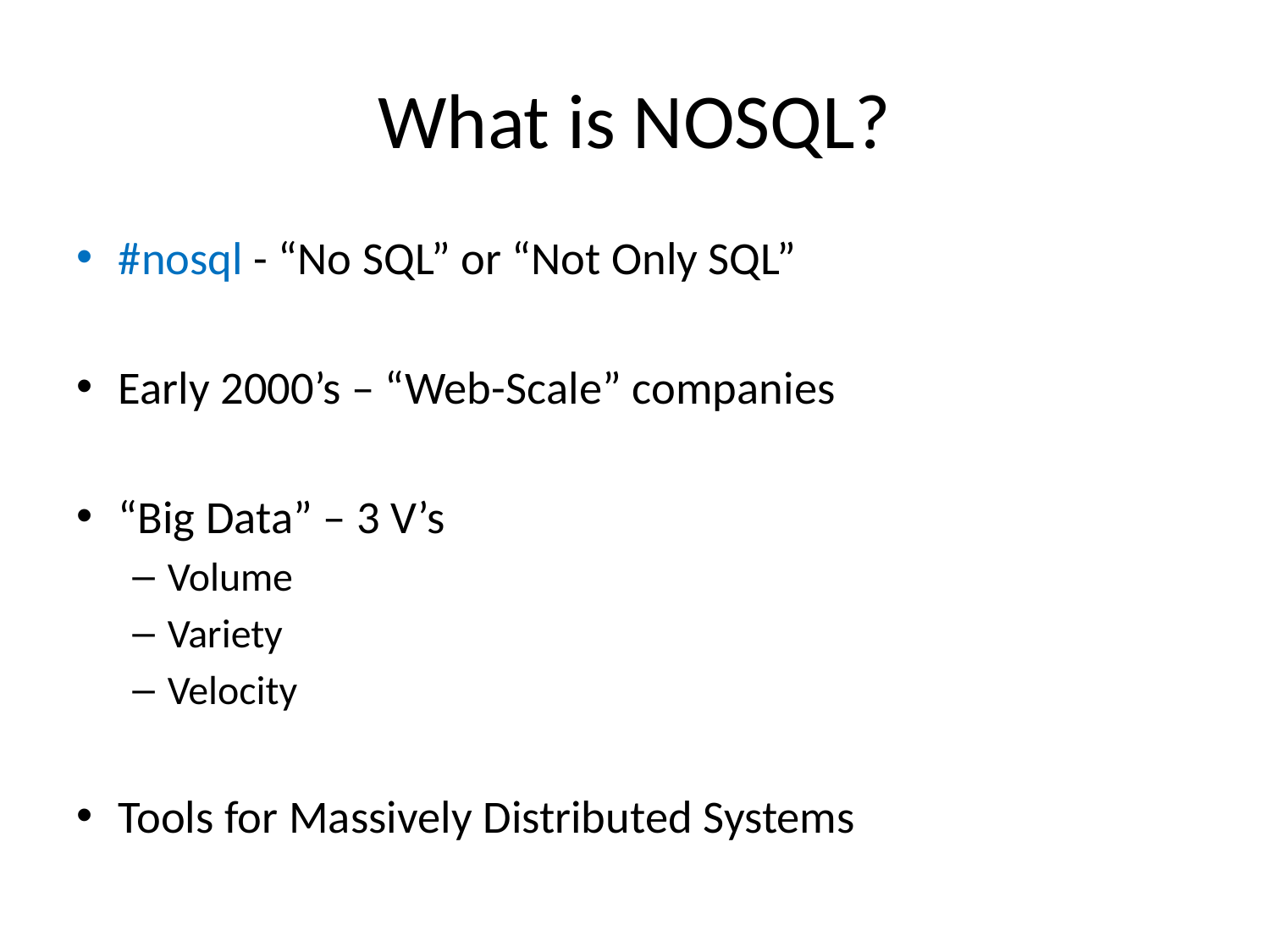

# What is NOSQL?
#nosql - “No SQL” or “Not Only SQL”

Early 2000’s – “Web-Scale” companies

“Big Data” – 3 V’s
Volume
Variety
Velocity

Tools for Massively Distributed Systems